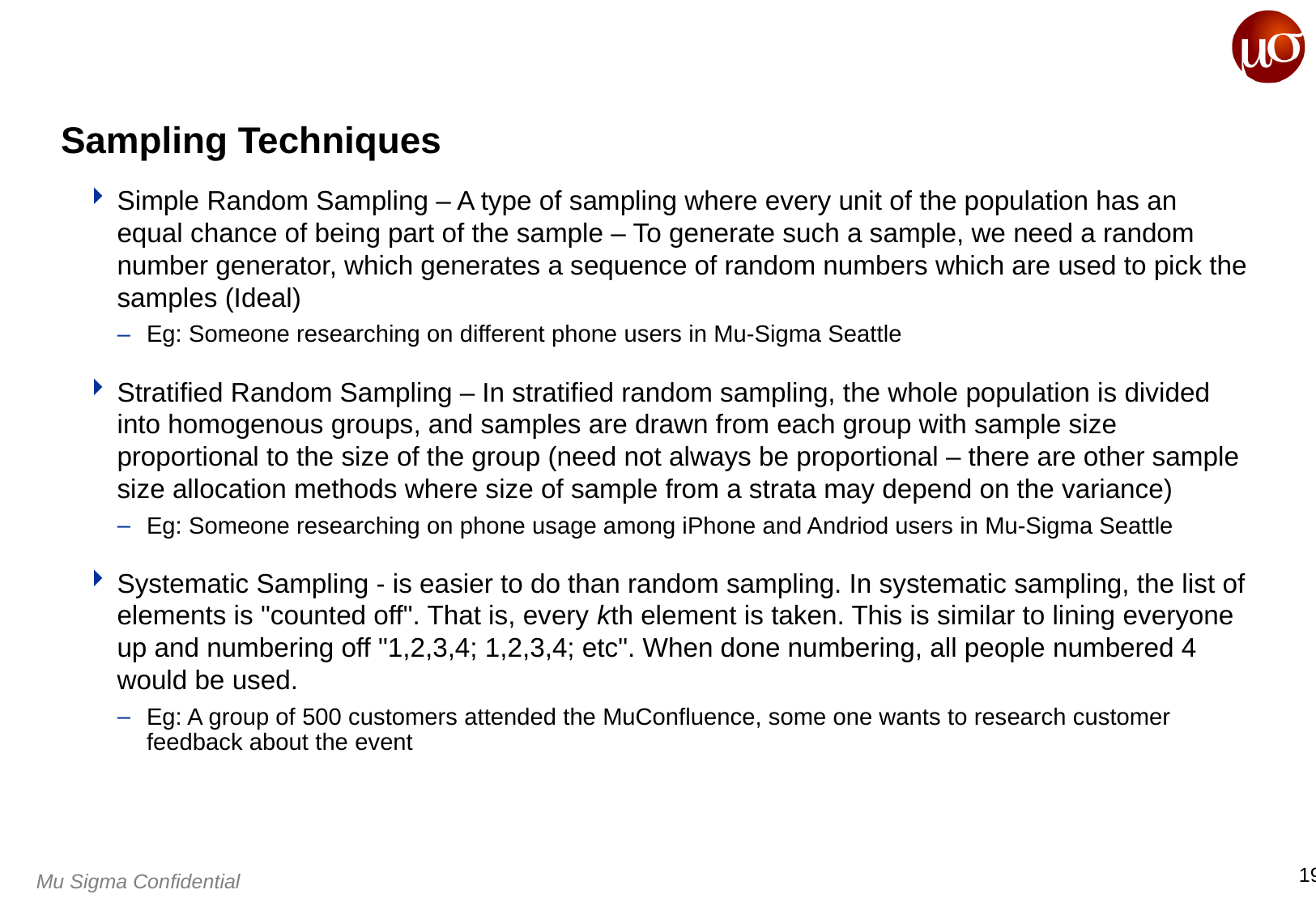

# Sampling Techniques
Simple Random Sampling – A type of sampling where every unit of the population has an equal chance of being part of the sample – To generate such a sample, we need a random number generator, which generates a sequence of random numbers which are used to pick the samples (Ideal)
Eg: Someone researching on different phone users in Mu-Sigma Seattle
Stratified Random Sampling – In stratified random sampling, the whole population is divided into homogenous groups, and samples are drawn from each group with sample size proportional to the size of the group (need not always be proportional – there are other sample size allocation methods where size of sample from a strata may depend on the variance)
Eg: Someone researching on phone usage among iPhone and Andriod users in Mu-Sigma Seattle
Systematic Sampling - is easier to do than random sampling. In systematic sampling, the list of elements is "counted off". That is, every kth element is taken. This is similar to lining everyone up and numbering off "1,2,3,4; 1,2,3,4; etc". When done numbering, all people numbered 4 would be used.
Eg: A group of 500 customers attended the MuConfluence, some one wants to research customer feedback about the event